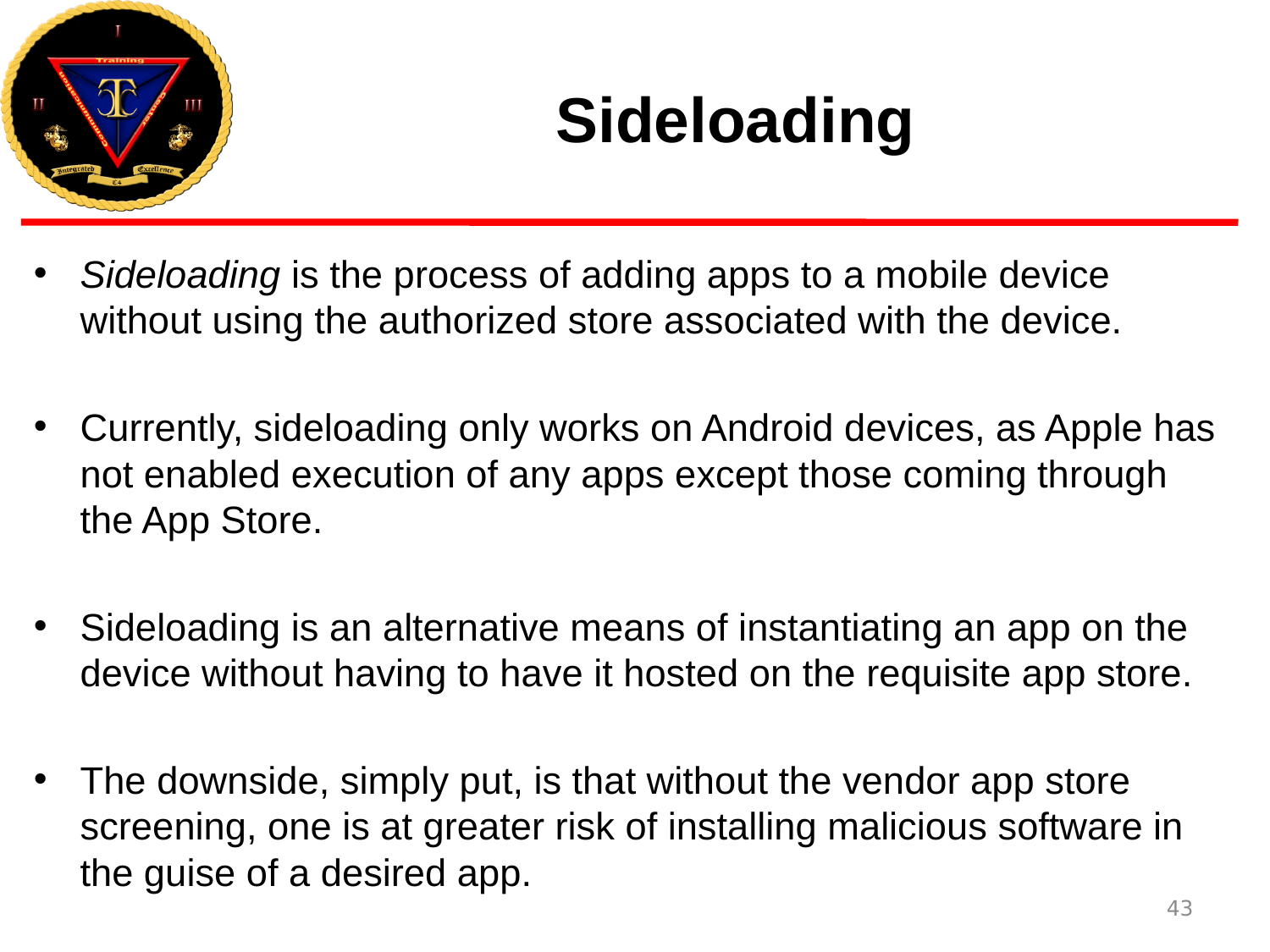

# Sideloading
Sideloading is the process of adding apps to a mobile device without using the authorized store associated with the device.

Currently, sideloading only works on Android devices, as Apple has not enabled execution of any apps except those coming through the App Store.

Sideloading is an alternative means of instantiating an app on the device without having to have it hosted on the requisite app store.

The downside, simply put, is that without the vendor app store screening, one is at greater risk of installing malicious software in the guise of a desired app.
43